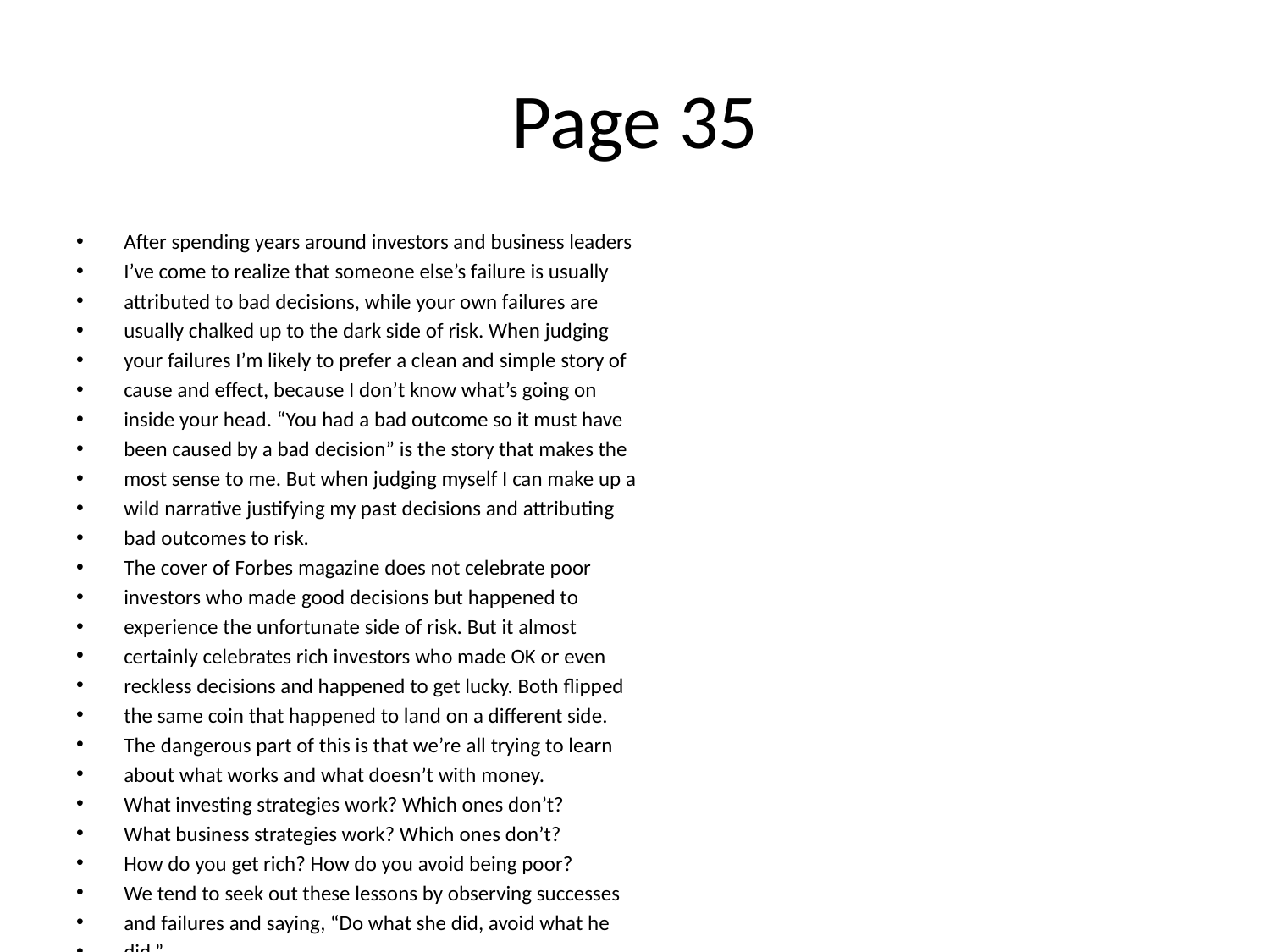

# Page 35
After spending years around investors and business leaders
I’ve come to realize that someone else’s failure is usually
attributed to bad decisions, while your own failures are
usually chalked up to the dark side of risk. When judging
your failures I’m likely to prefer a clean and simple story of
cause and eﬀect, because I don’t know what’s going on
inside your head. “You had a bad outcome so it must have
been caused by a bad decision” is the story that makes the
most sense to me. But when judging myself I can make up a
wild narrative justifying my past decisions and attributing
bad outcomes to risk.
The cover of Forbes magazine does not celebrate poor
investors who made good decisions but happened to
experience the unfortunate side of risk. But it almost
certainly celebrates rich investors who made OK or even
reckless decisions and happened to get lucky. Both ﬂipped
the same coin that happened to land on a diﬀerent side.
The dangerous part of this is that we’re all trying to learn
about what works and what doesn’t with money.
What investing strategies work? Which ones don’t?
What business strategies work? Which ones don’t?
How do you get rich? How do you avoid being poor?
We tend to seek out these lessons by observing successes
and failures and saying, “Do what she did, avoid what he
did.”
If we had a magic wand we would ﬁnd out exactly what
proportion of these outcomes were caused by actions that
are repeatable, versus the role of random risk and luck that
swayed those actions one way or the other. But we don’t
have a magic wand. We have brains that prefer easy